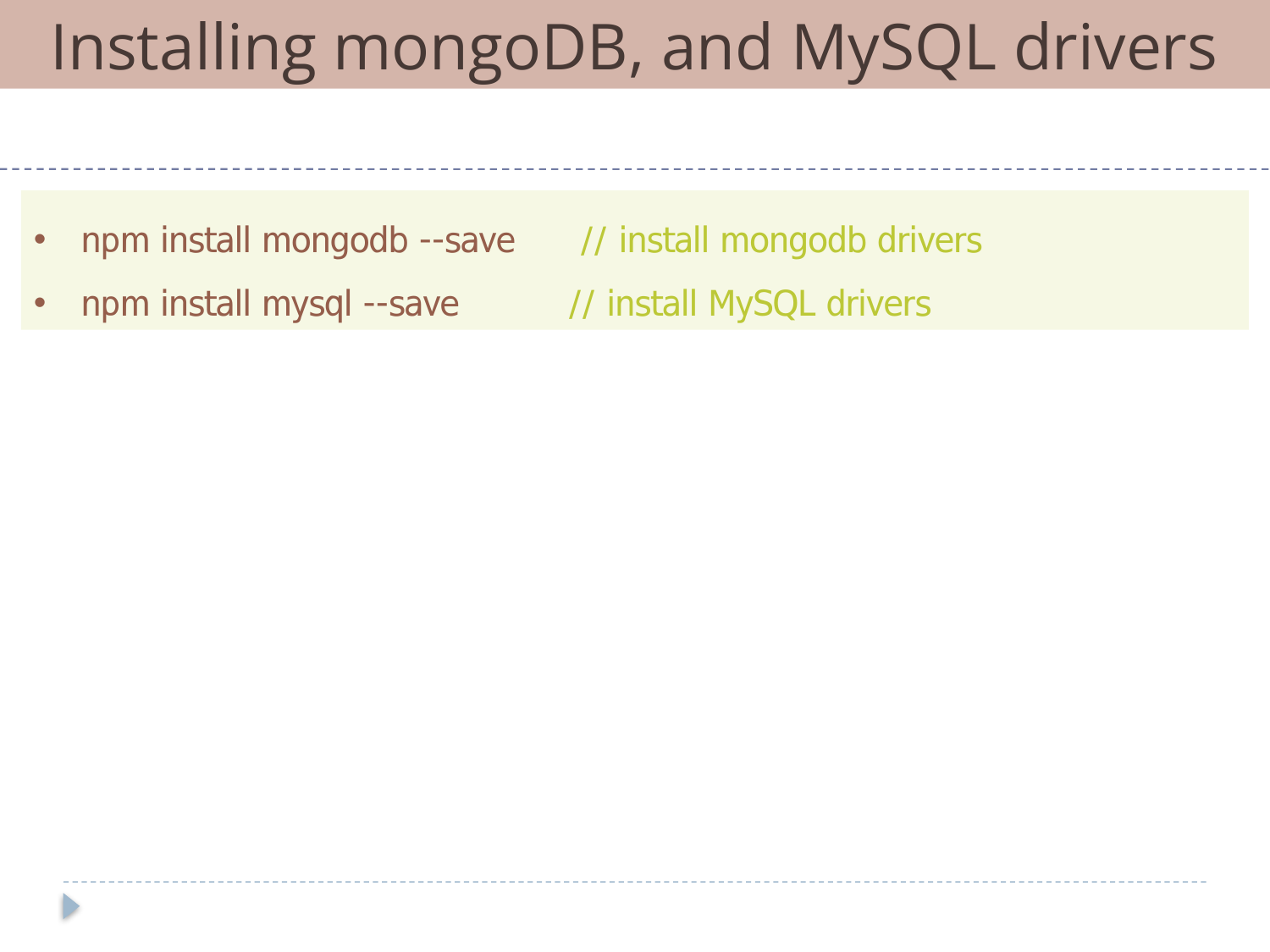

Installing mongoDB, and MySQL drivers
npm install mongodb --save      // install mongodb drivers
npm install mysql --save          // install MySQL drivers